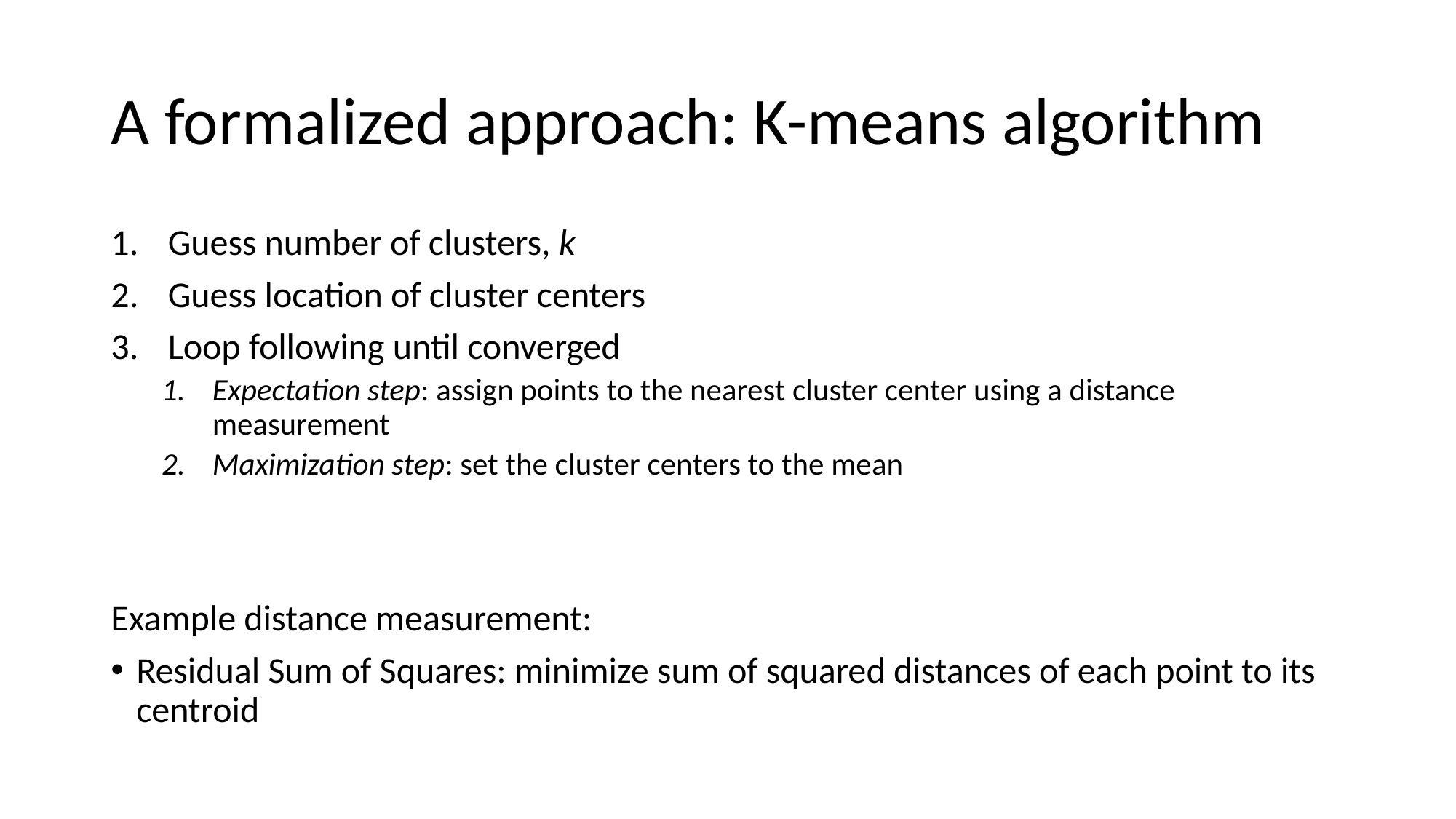

# A formalized approach: K-means algorithm
Guess number of clusters, k
Guess location of cluster centers
Loop following until converged
Expectation step: assign points to the nearest cluster center using a distance measurement
Maximization step: set the cluster centers to the mean

Example distance measurement:
Residual Sum of Squares: minimize sum of squared distances of each point to its centroid